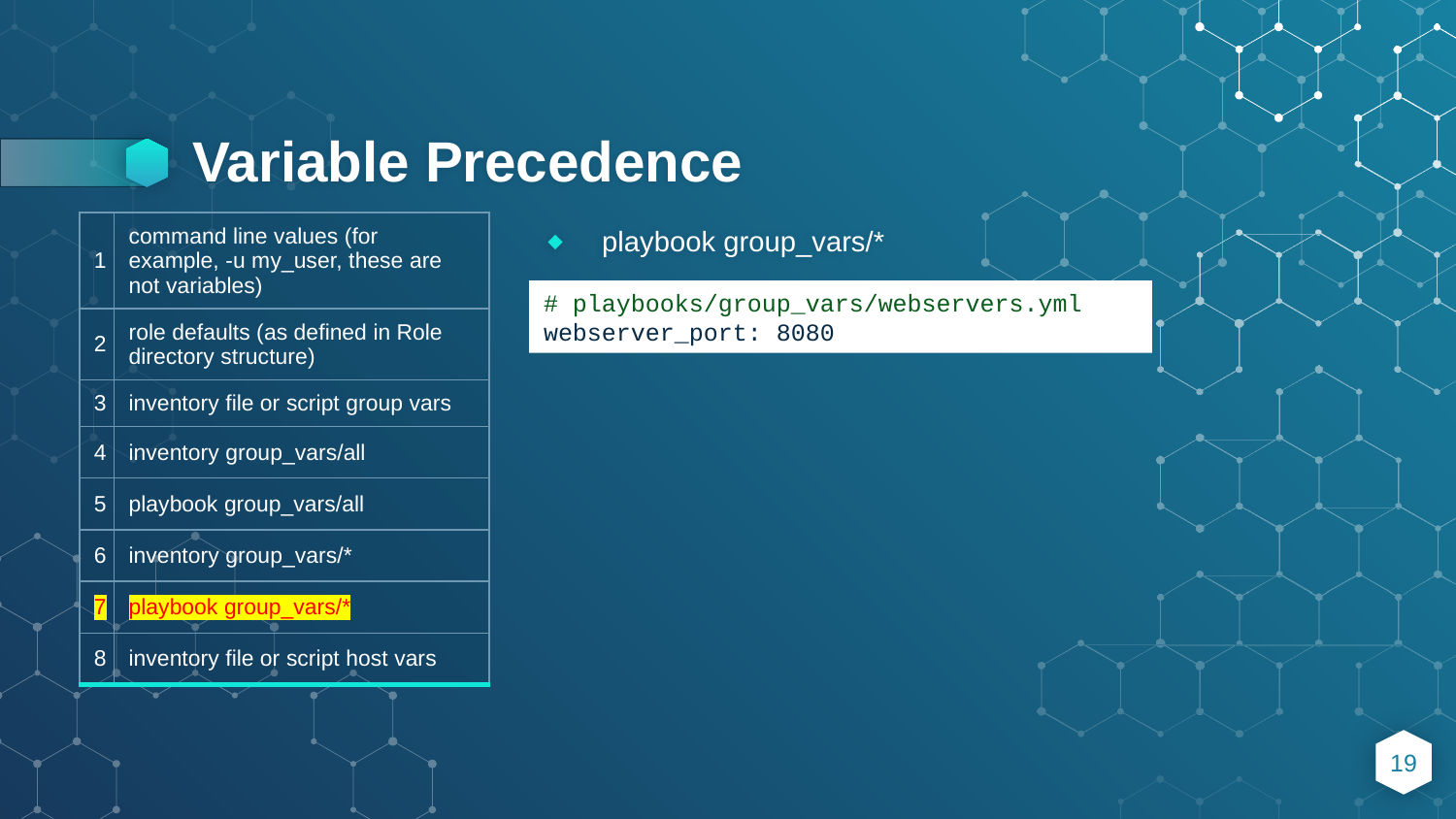

# Variable Precedence

| 1 | command line values (for example, -u my\_user, these are not variables) |
| --- | --- |
| 2 | role defaults (as defined in Role directory structure) |
| 3 | inventory file or script group vars |
| 4 | inventory group\_vars/all |
| 5 | playbook group\_vars/all |
| 6 | inventory group\_vars/\* |
| 7 | playbook group\_vars/\* |
| 8 | inventory file or script host vars |
playbook group_vars/*
# playbooks/group_vars/webservers.yml
webserver_port: 8080
19